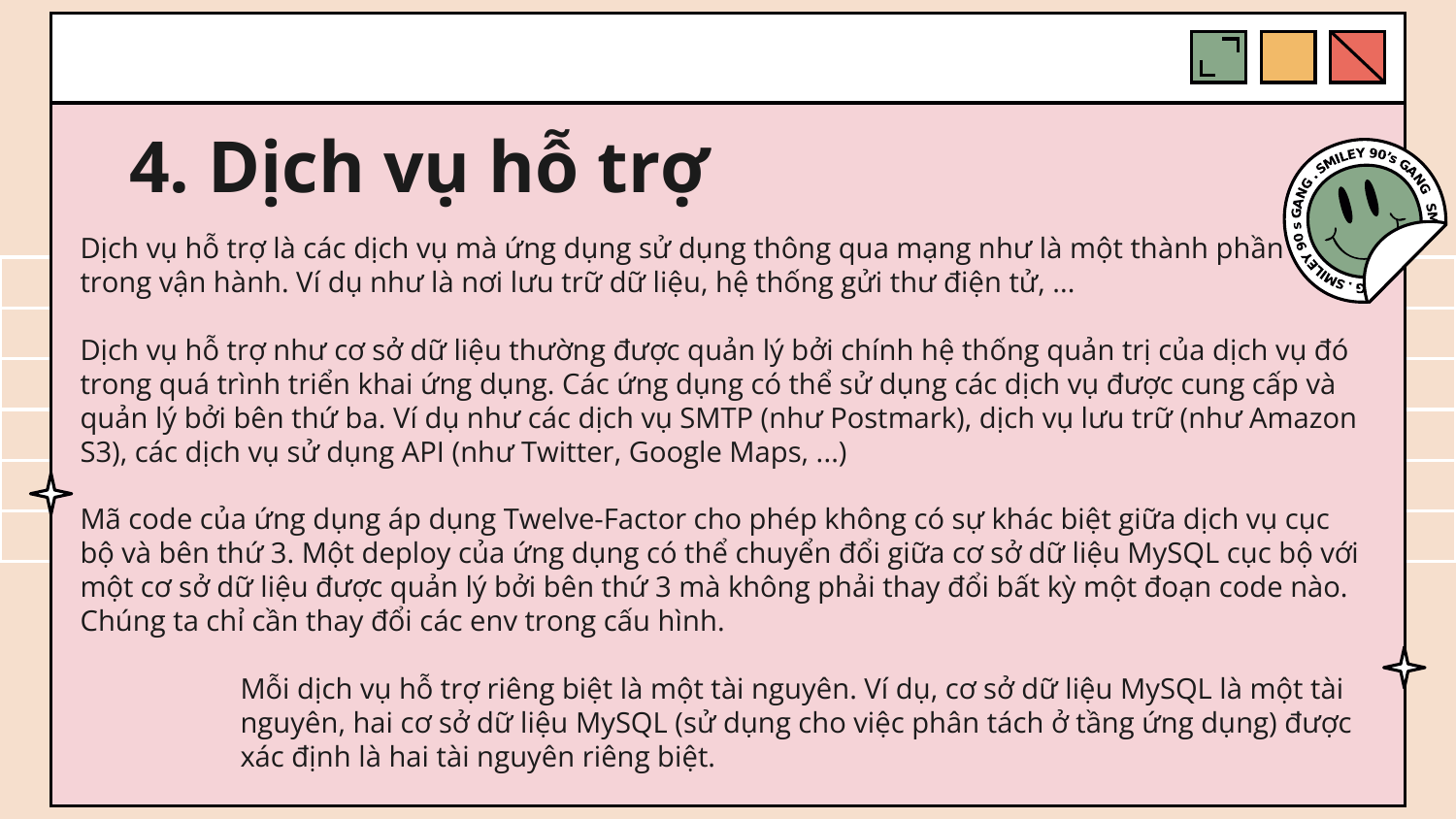

# 4. Dịch vụ hỗ trợ

Dịch vụ hỗ trợ là các dịch vụ mà ứng dụng sử dụng thông qua mạng như là một thành phần trong vận hành. Ví dụ như là nơi lưu trữ dữ liệu, hệ thống gửi thư điện tử, ...

Dịch vụ hỗ trợ như cơ sở dữ liệu thường được quản lý bởi chính hệ thống quản trị của dịch vụ đó trong quá trình triển khai ứng dụng. Các ứng dụng có thể sử dụng các dịch vụ được cung cấp và quản lý bởi bên thứ ba. Ví dụ như các dịch vụ SMTP (như Postmark), dịch vụ lưu trữ (như Amazon S3), các dịch vụ sử dụng API (như Twitter, Google Maps, ...)

Mã code của ứng dụng áp dụng Twelve-Factor cho phép không có sự khác biệt giữa dịch vụ cục bộ và bên thứ 3. Một deploy của ứng dụng có thể chuyển đổi giữa cơ sở dữ liệu MySQL cục bộ với một cơ sở dữ liệu được quản lý bởi bên thứ 3 mà không phải thay đổi bất kỳ một đoạn code nào. Chúng ta chỉ cần thay đổi các env trong cấu hình.

Mỗi dịch vụ hỗ trợ riêng biệt là một tài nguyên. Ví dụ, cơ sở dữ liệu MySQL là một tài nguyên, hai cơ sở dữ liệu MySQL (sử dụng cho việc phân tách ở tầng ứng dụng) được xác định là hai tài nguyên riêng biệt.